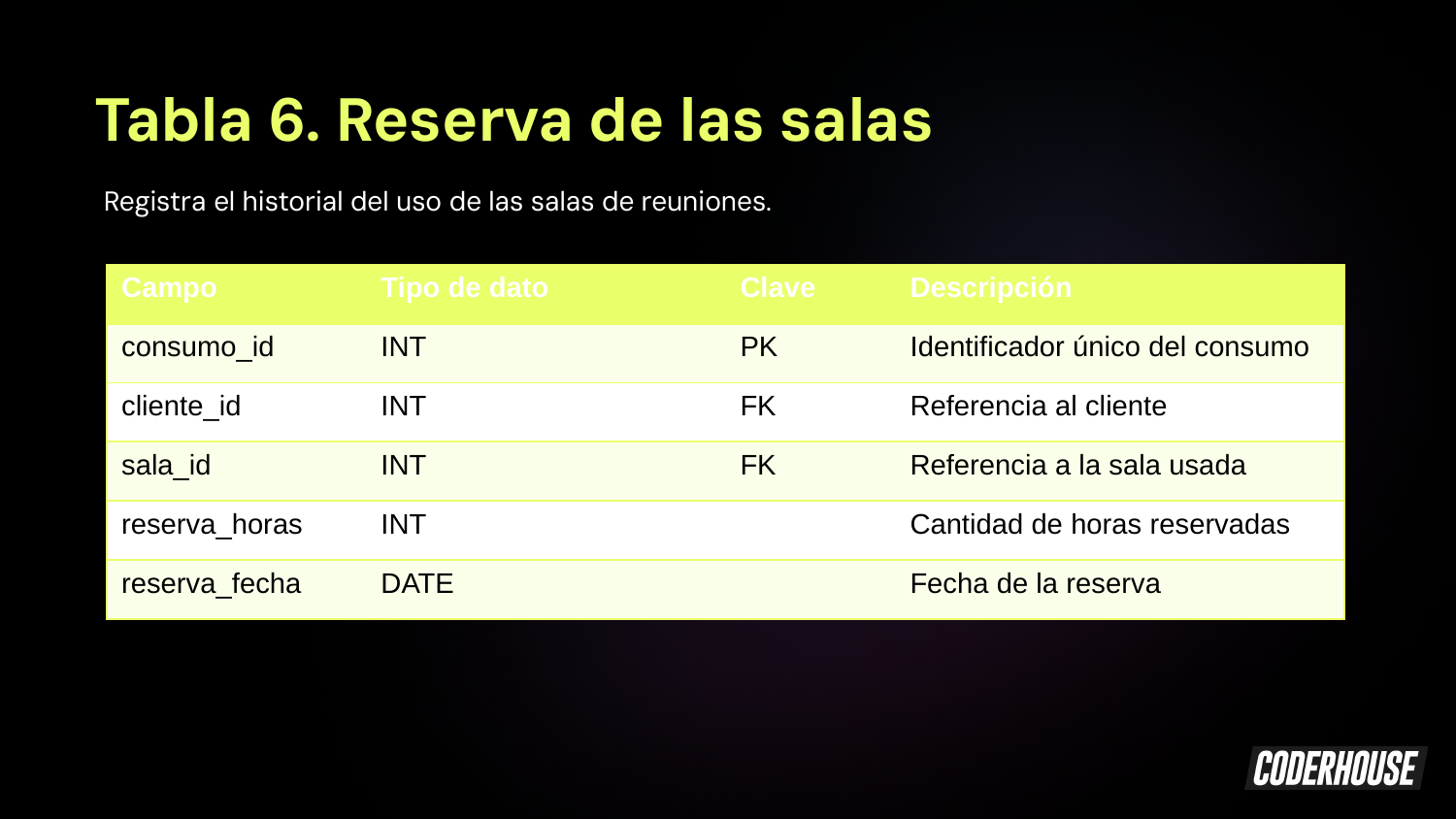

Tabla 6. Reserva de las salas
Registra el historial del uso de las salas de reuniones.
| Campo | Tipo de dato | Clave | Descripción |
| --- | --- | --- | --- |
| consumo\_id | INT | PK | Identificador único del consumo |
| cliente\_id | INT | FK | Referencia al cliente |
| sala\_id | INT | FK | Referencia a la sala usada |
| reserva\_horas | INT |  | Cantidad de horas reservadas |
| reserva\_fecha | DATE |  | Fecha de la reserva |